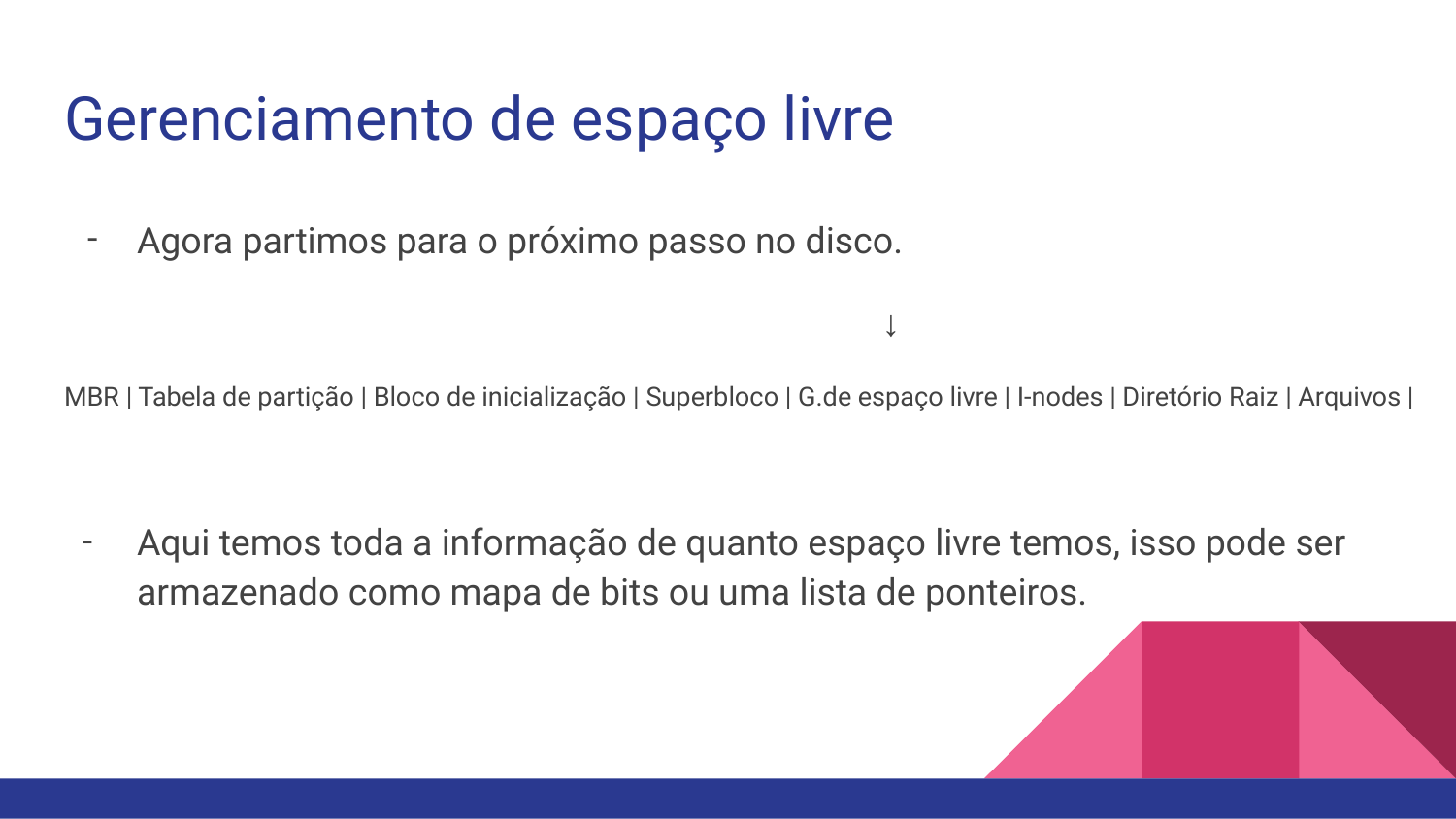

# Gerenciamento de espaço livre
Agora partimos para o próximo passo no disco.
                                                                                   ↓
MBR | Tabela de partição | Bloco de inicialização | Superbloco | G.de espaço livre | I-nodes | Diretório Raiz | Arquivos |

Aqui temos toda a informação de quanto espaço livre temos, isso pode ser armazenado como mapa de bits ou uma lista de ponteiros.